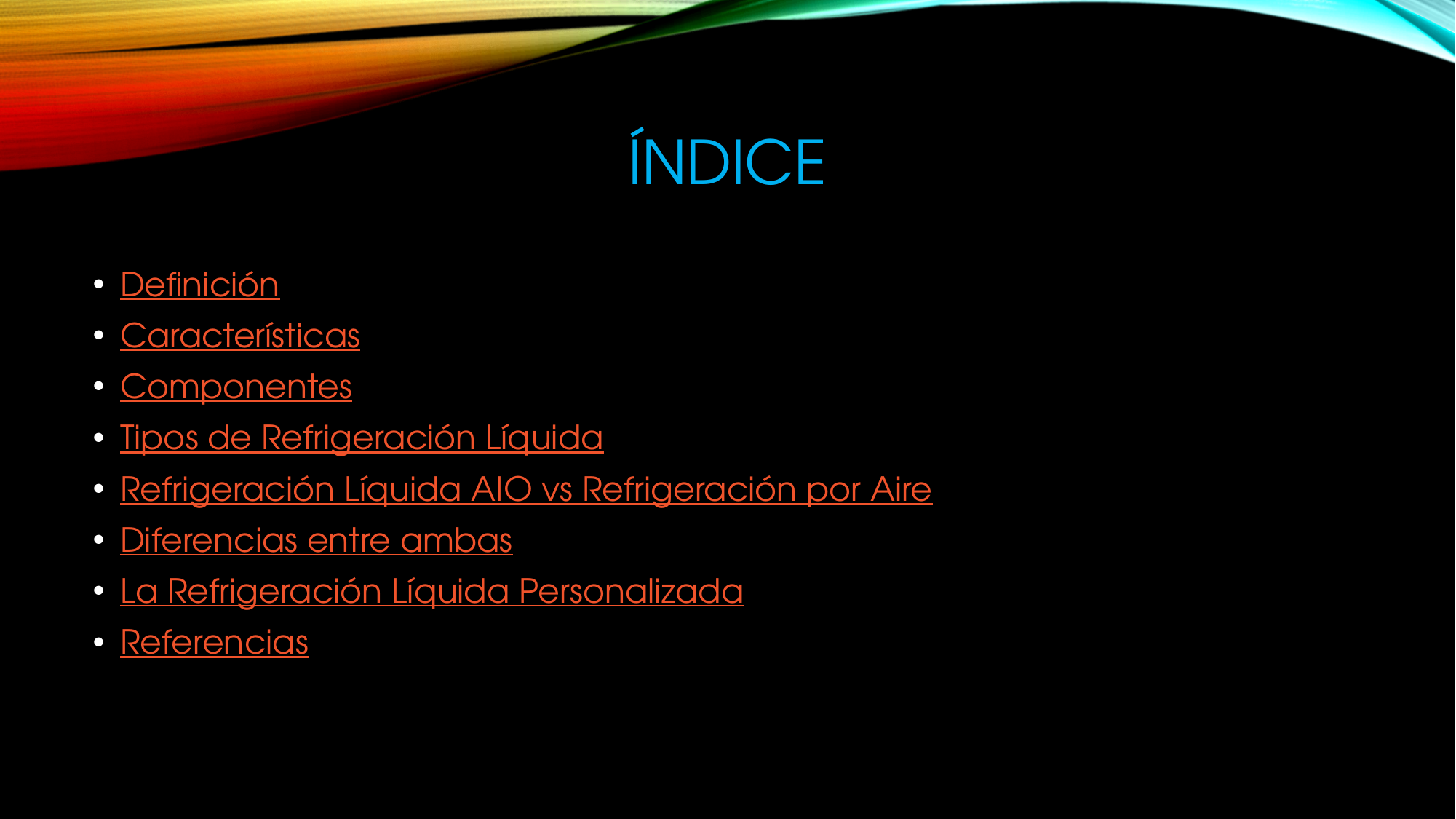

# Índice
Definición
Características
Componentes
Tipos de Refrigeración Líquida
Refrigeración Líquida AIO vs Refrigeración por Aire
Diferencias entre ambas
La Refrigeración Líquida Personalizada
Referencias